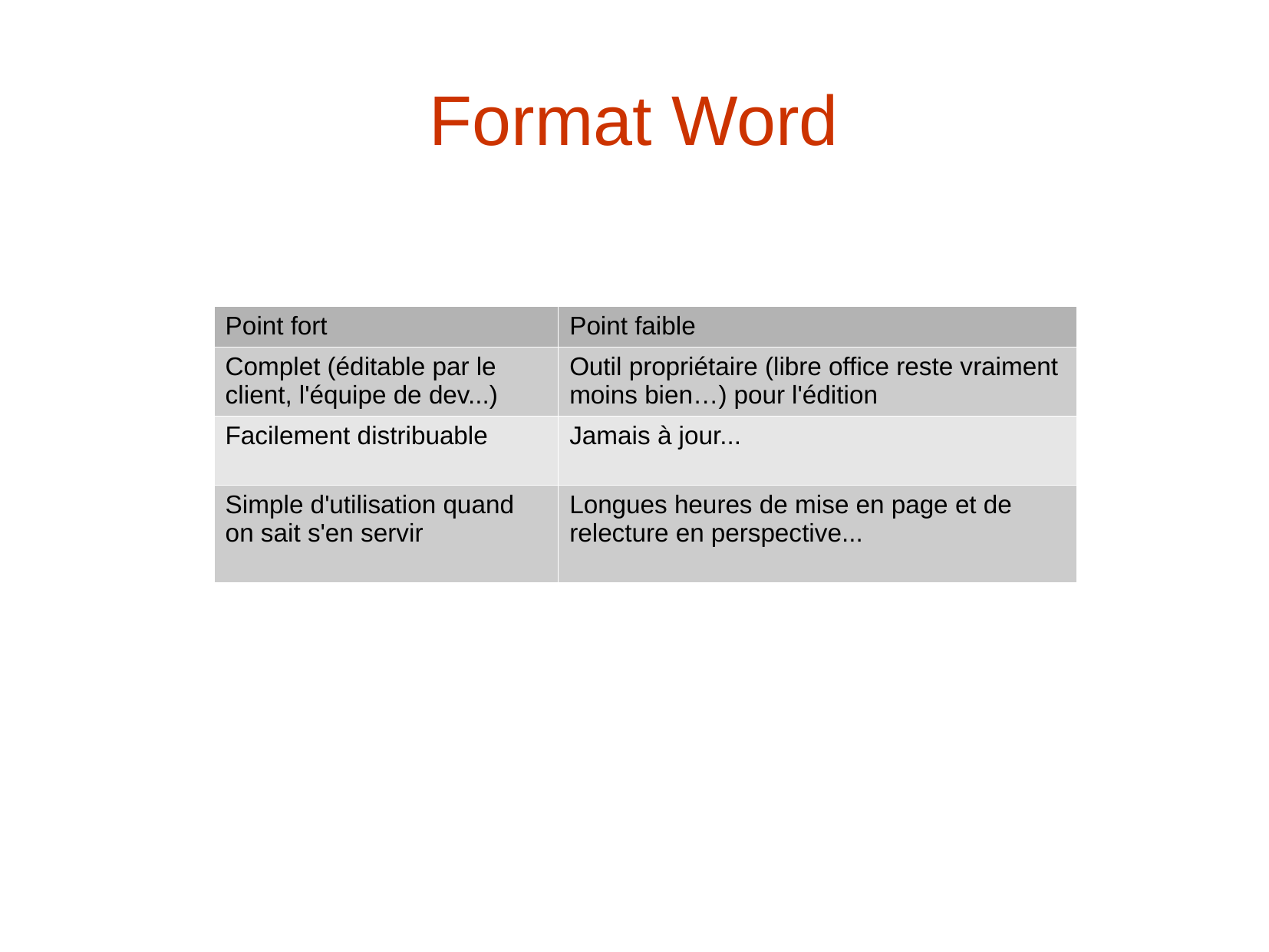

Format Word
| Point fort | Point faible |
| --- | --- |
| Complet (éditable par le client, l'équipe de dev...) | Outil propriétaire (libre office reste vraiment moins bien…) pour l'édition |
| Facilement distribuable | Jamais à jour... |
| Simple d'utilisation quand on sait s'en servir | Longues heures de mise en page et de relecture en perspective... |